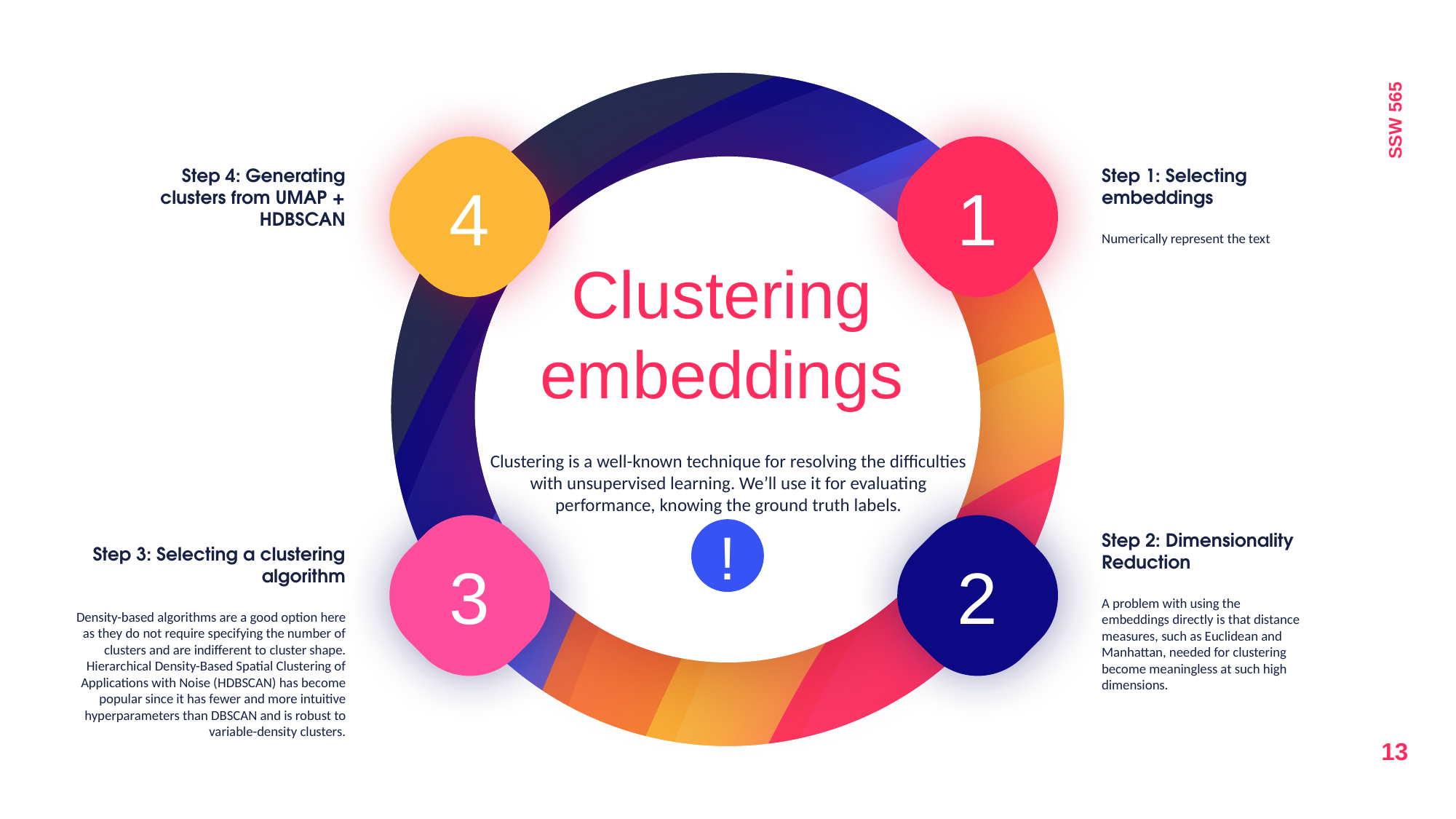

SSW 565

4

1

Step 4: Generating clusters from UMAP + HDBSCAN

Step 1: Selecting embeddings

Numerically represent the text
Clustering embeddings
Clustering is a well-known technique for resolving the difficulties with unsupervised learning. We’ll use it for evaluating performance, knowing the ground truth labels.
!

3

2
Step 2: Dimensionality Reduction

A problem with using the embeddings directly is that distance measures, such as Euclidean and Manhattan, needed for clustering become meaningless at such high dimensions.
Step 3: Selecting a clustering algorithm

Density-based algorithms are a good option here as they do not require specifying the number of clusters and are indifferent to cluster shape. Hierarchical Density-Based Spatial Clustering of Applications with Noise (HDBSCAN) has become popular since it has fewer and more intuitive hyperparameters than DBSCAN and is robust to variable-density clusters.
13